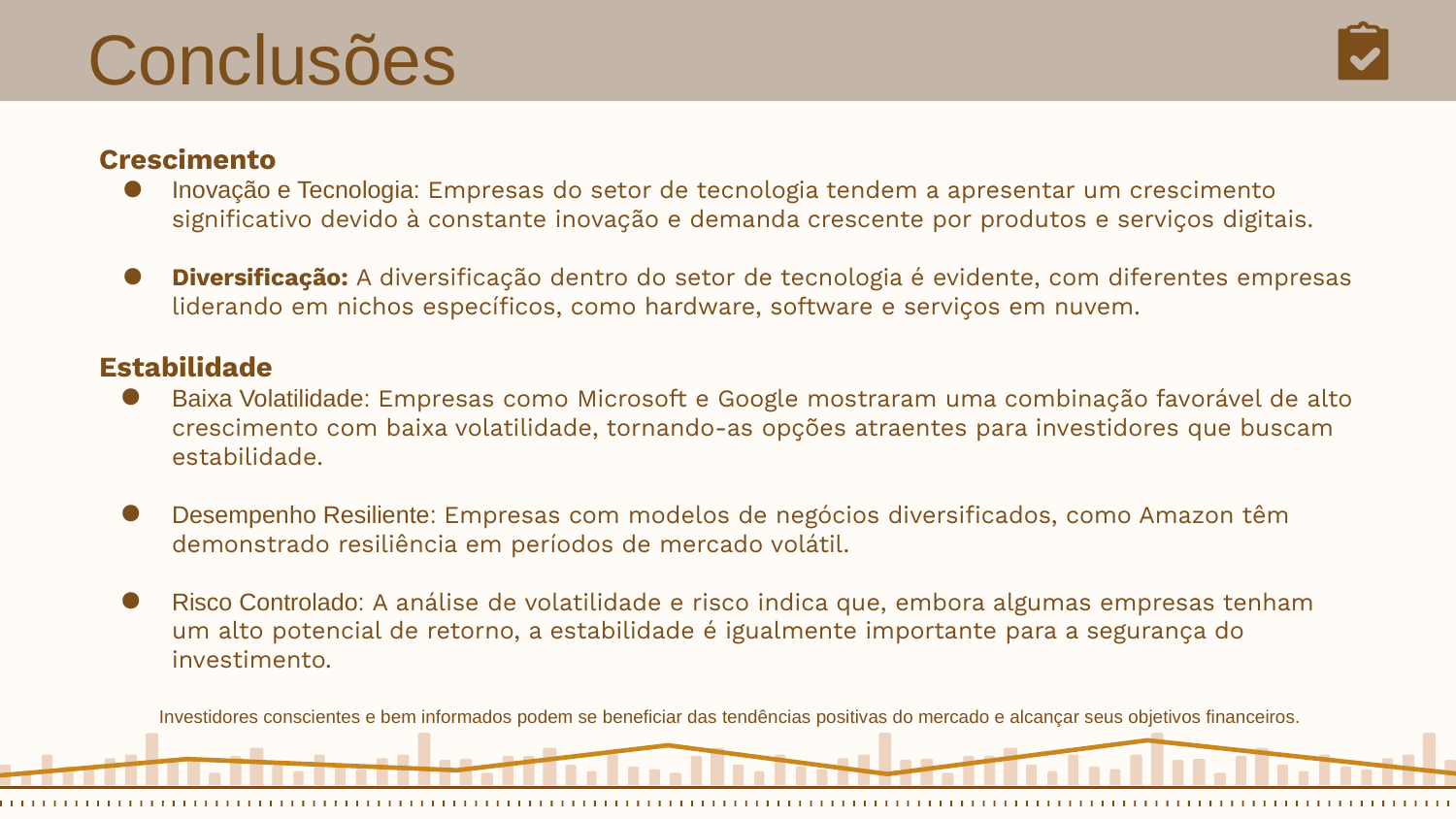

# Conclusões

Crescimento
Inovação e Tecnologia: Empresas do setor de tecnologia tendem a apresentar um crescimento significativo devido à constante inovação e demanda crescente por produtos e serviços digitais.

Diversificação: A diversificação dentro do setor de tecnologia é evidente, com diferentes empresas liderando em nichos específicos, como hardware, software e serviços em nuvem.

Estabilidade
Baixa Volatilidade: Empresas como Microsoft e Google mostraram uma combinação favorável de alto crescimento com baixa volatilidade, tornando-as opções atraentes para investidores que buscam estabilidade.

Desempenho Resiliente: Empresas com modelos de negócios diversificados, como Amazon têm demonstrado resiliência em períodos de mercado volátil.

Risco Controlado: A análise de volatilidade e risco indica que, embora algumas empresas tenham um alto potencial de retorno, a estabilidade é igualmente importante para a segurança do investimento.

Investidores conscientes e bem informados podem se beneficiar das tendências positivas do mercado e alcançar seus objetivos financeiros.